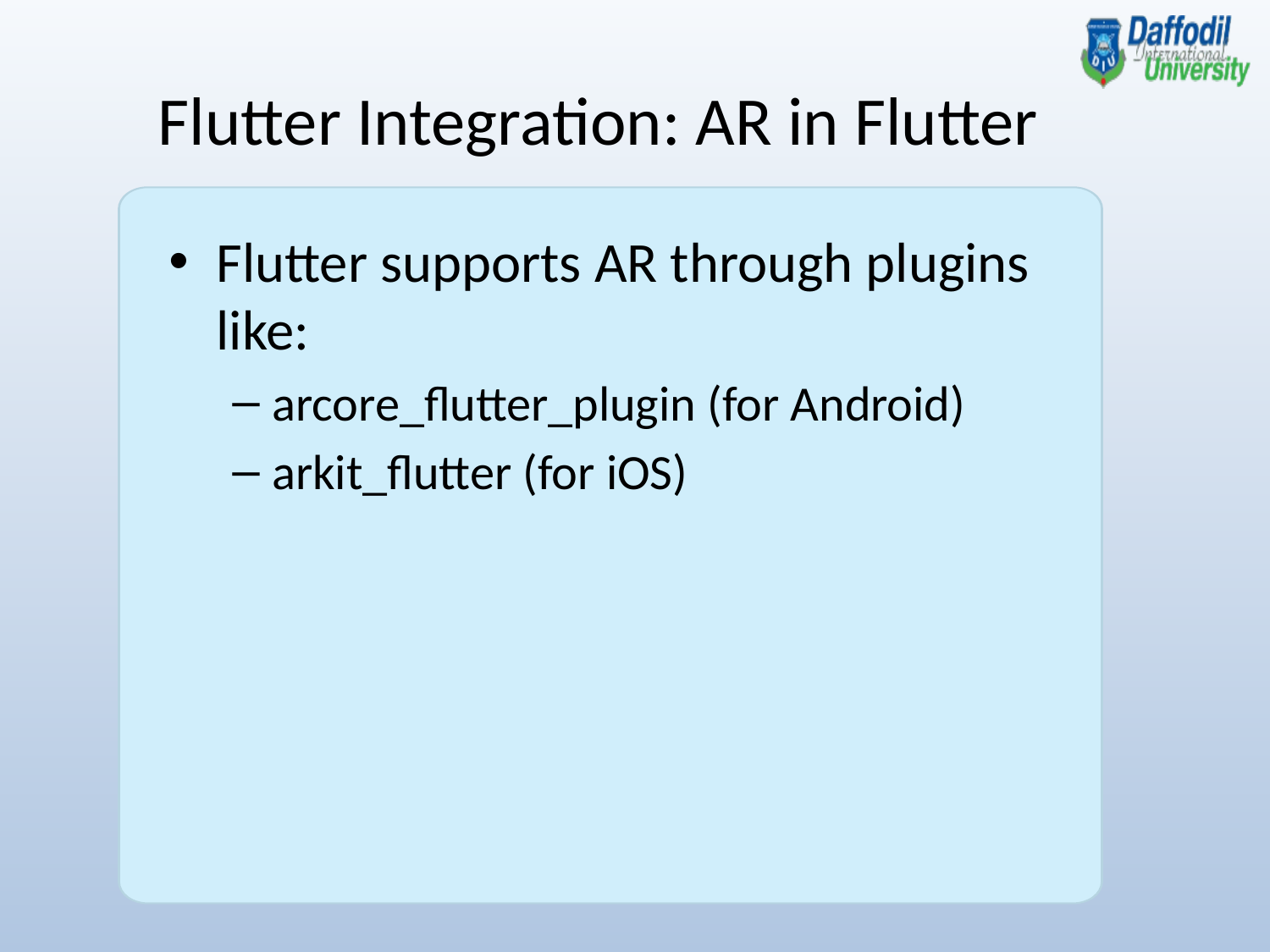

Flutter Integration: AR in Flutter

Flutter supports AR through plugins like:
arcore_flutter_plugin (for Android)
arkit_flutter (for iOS)